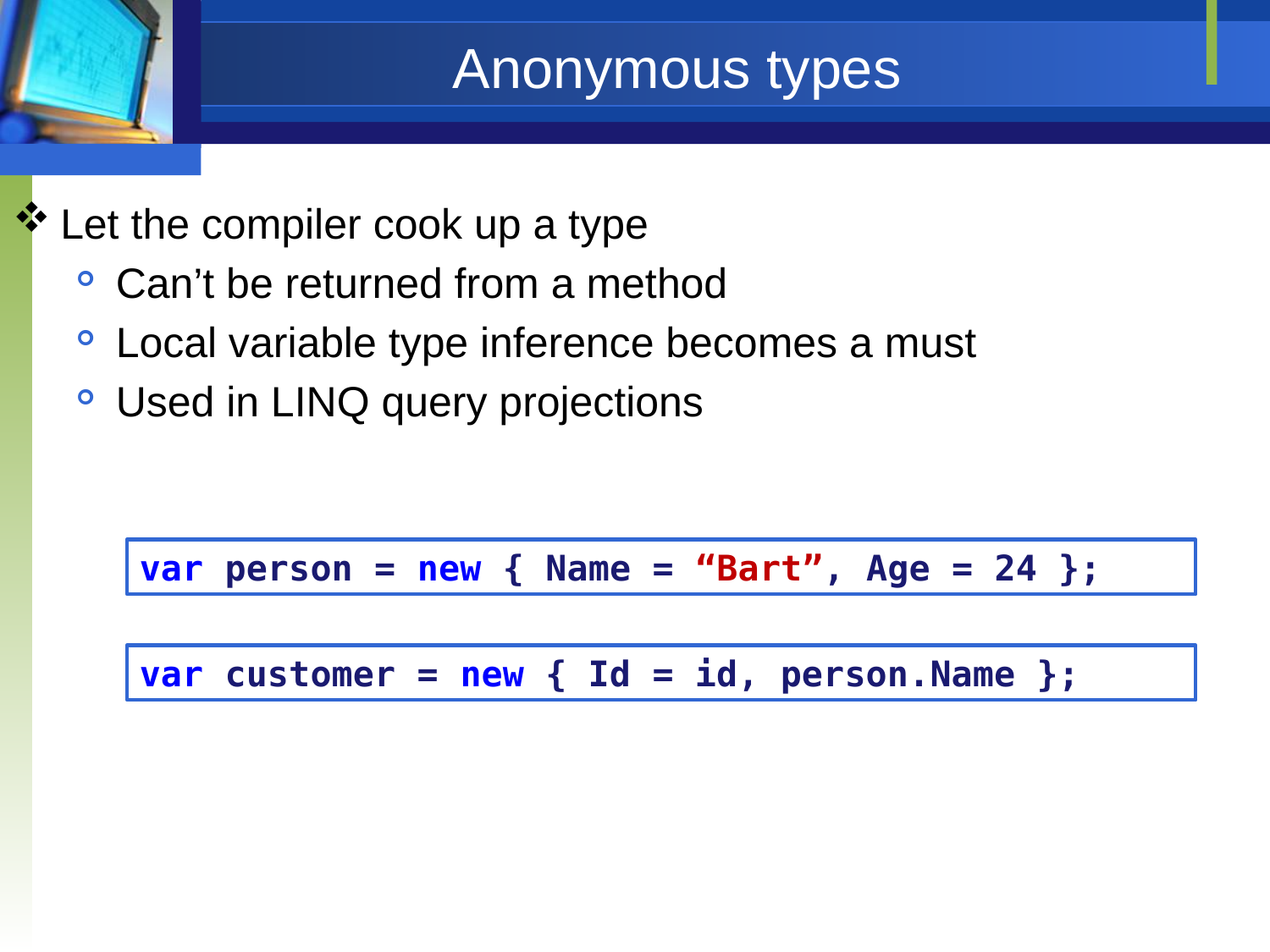

# Anonymous types
Let the compiler cook up a type
Can’t be returned from a method
Local variable type inference becomes a must
Used in LINQ query projections
var person = new { Name = “Bart”, Age = 24 };
var customer = new { Id = id, person.Name };